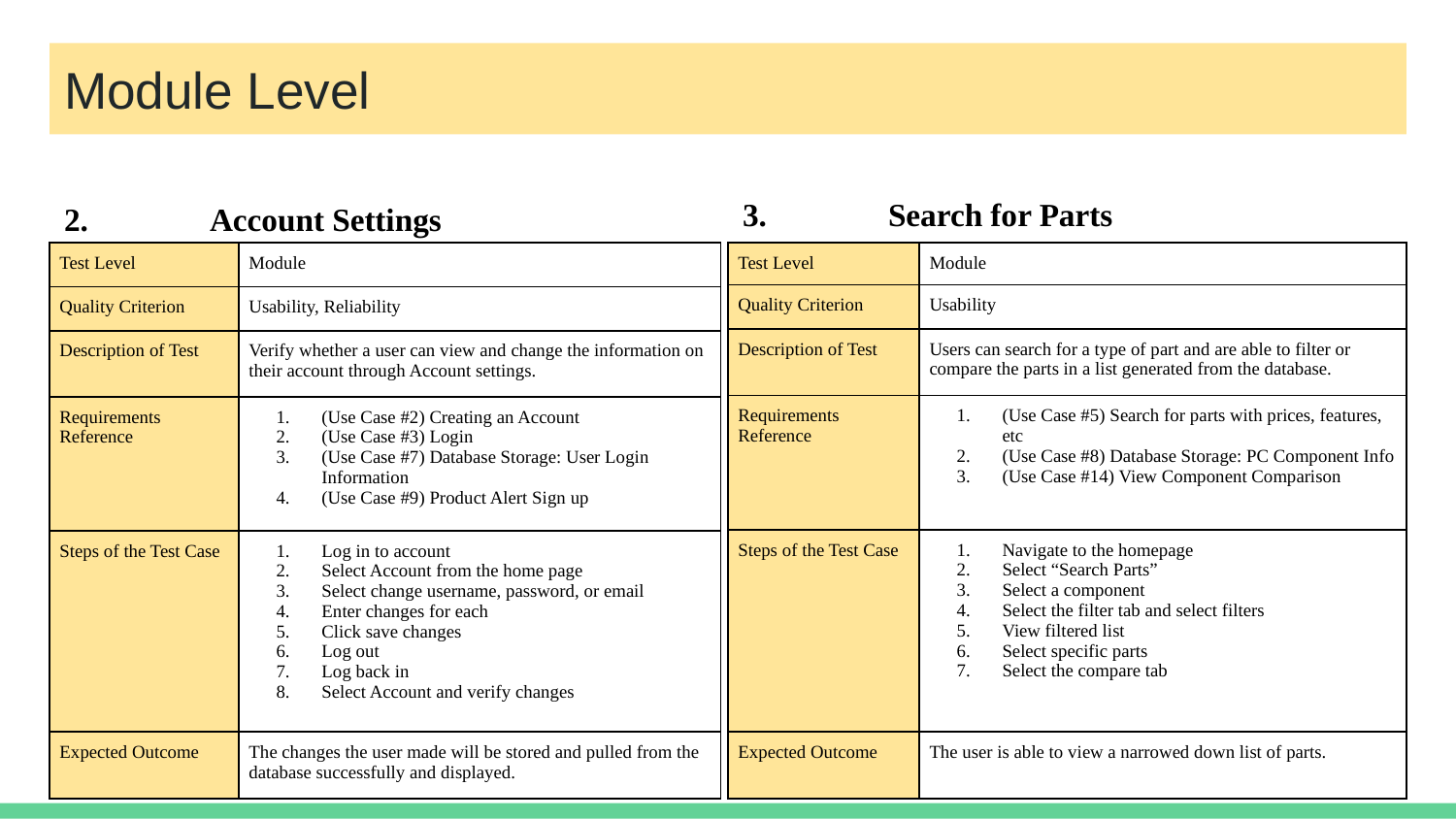

# Module Level
3.	Search for Parts
2.	Account Settings
| Test Level | Module |
| --- | --- |
| Quality Criterion | Usability, Reliability |
| Description of Test | Verify whether a user can view and change the information on their account through Account settings. |
| Requirements Reference | (Use Case #2) Creating an Account (Use Case #3) Login (Use Case #7) Database Storage: User Login Information (Use Case #9) Product Alert Sign up |
| Steps of the Test Case | Log in to account Select Account from the home page Select change username, password, or email Enter changes for each Click save changes Log out Log back in Select Account and verify changes |
| Expected Outcome | The changes the user made will be stored and pulled from the database successfully and displayed. |
| Test Level | Module |
| --- | --- |
| Quality Criterion | Usability |
| Description of Test | Users can search for a type of part and are able to filter or compare the parts in a list generated from the database. |
| Requirements Reference | (Use Case #5) Search for parts with prices, features, etc (Use Case #8) Database Storage: PC Component Info (Use Case #14) View Component Comparison |
| Steps of the Test Case | Navigate to the homepage Select “Search Parts” Select a component Select the filter tab and select filters View filtered list Select specific parts Select the compare tab |
| Expected Outcome | The user is able to view a narrowed down list of parts. |